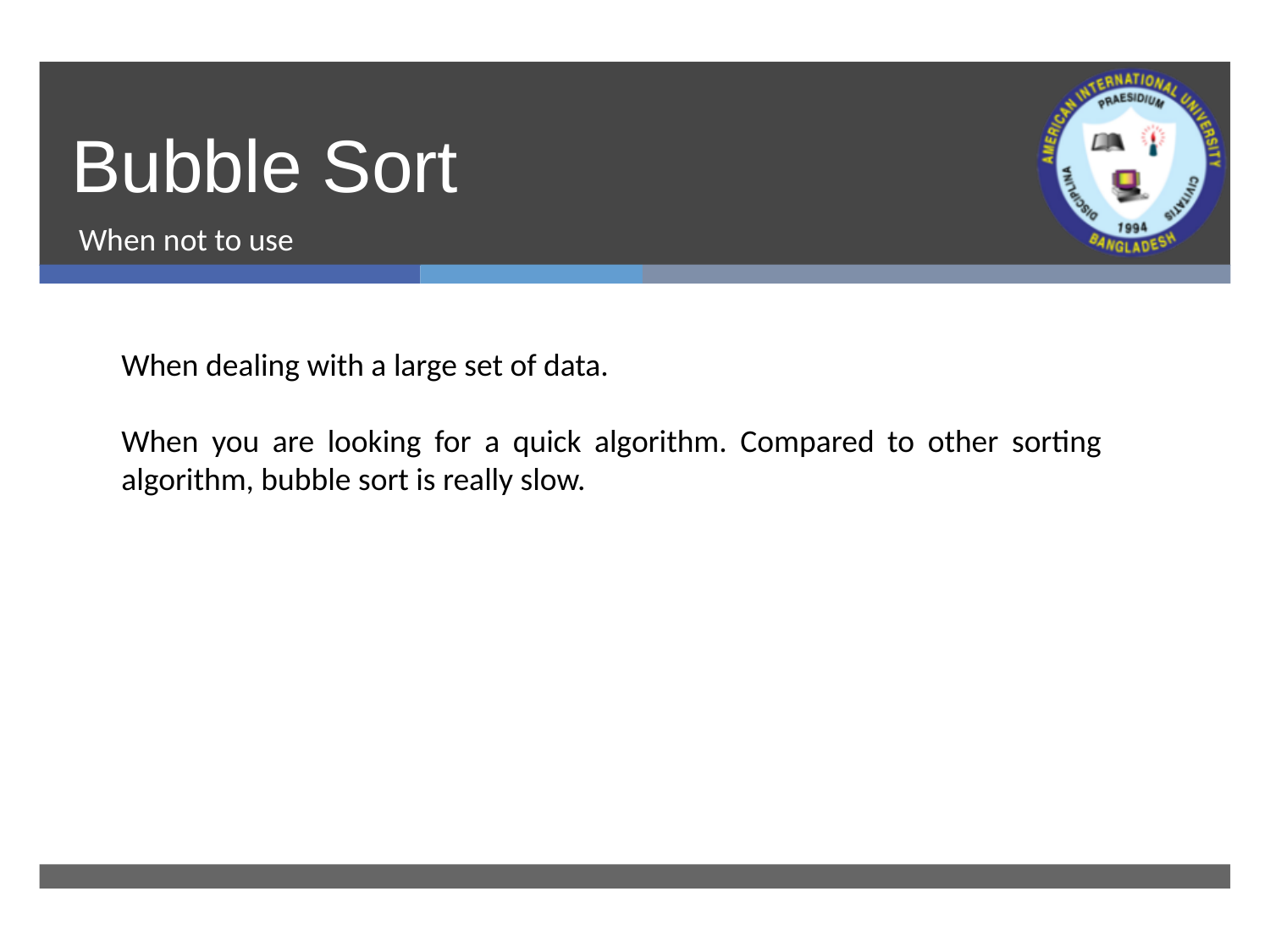

# Bubble Sort
When not to use
When dealing with a large set of data.

When you are looking for a quick algorithm. Compared to other sorting algorithm, bubble sort is really slow.